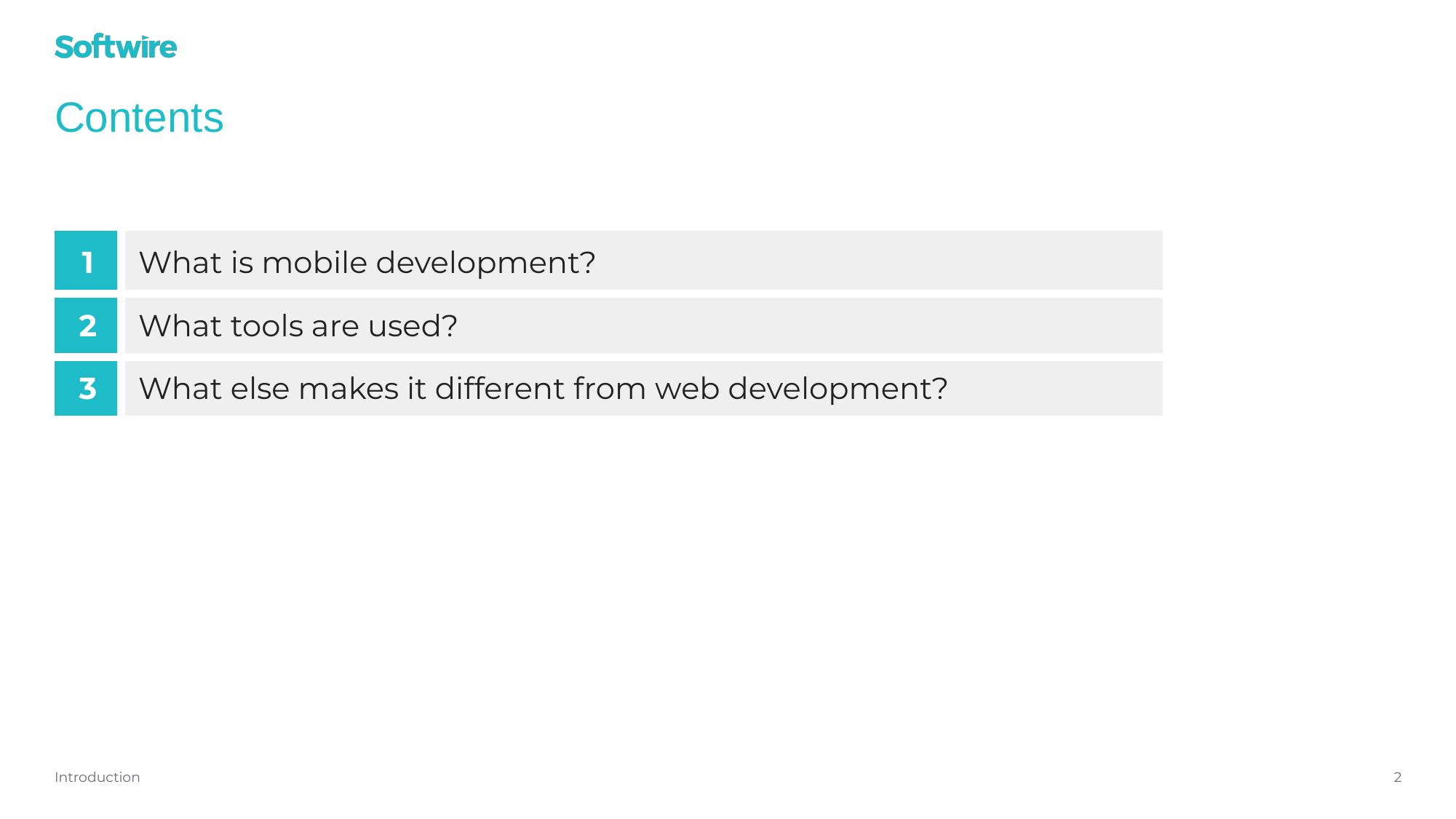

# Contents
| 1 | What is mobile development? |
| --- | --- |
| 2 | What tools are used? |
| 3 | What else makes it different from web development? |
Introduction
2